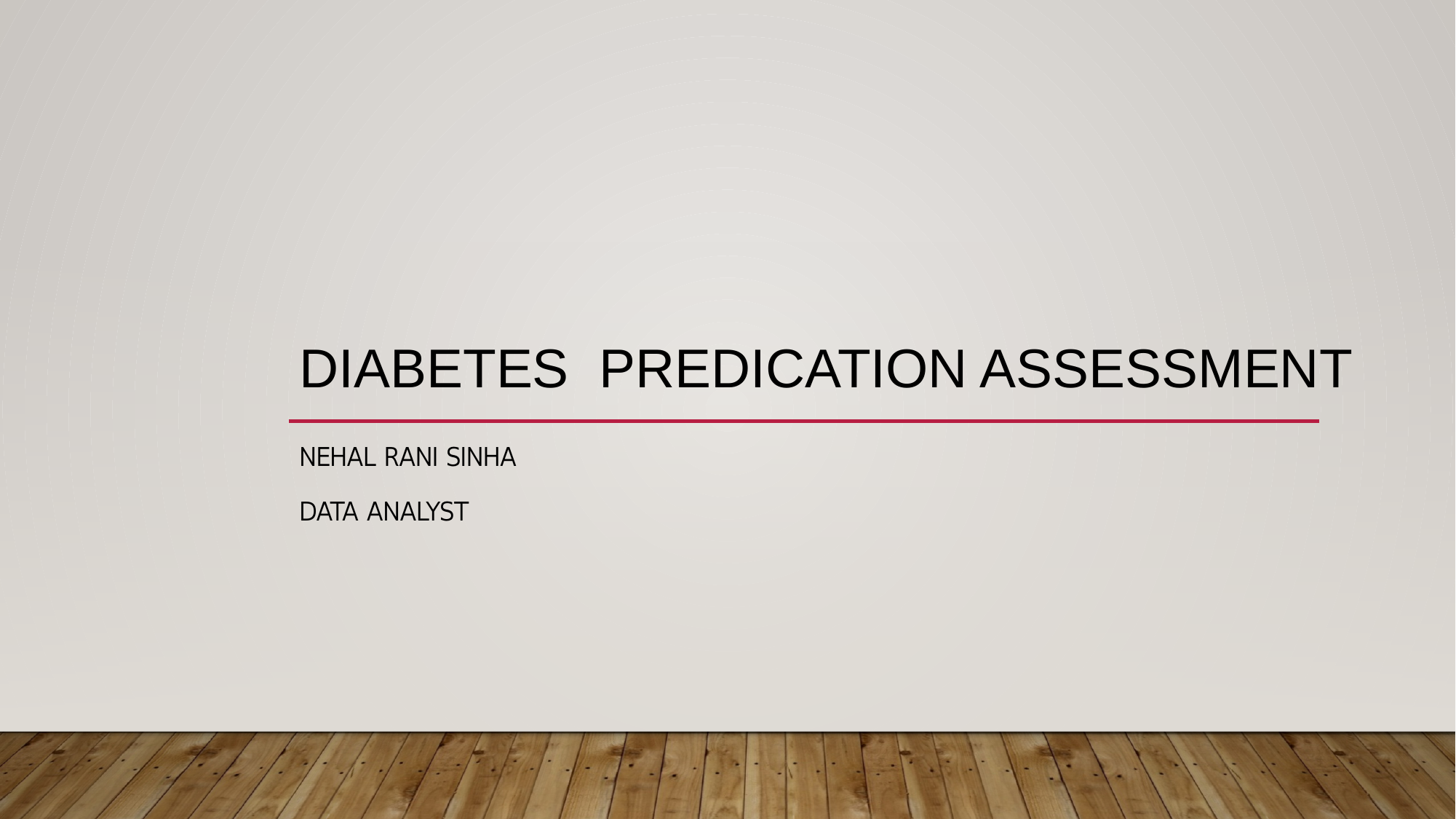

# Diabetes  PREDICATION ASSESSMENT
Nehal Rani Sinha
Data analyst